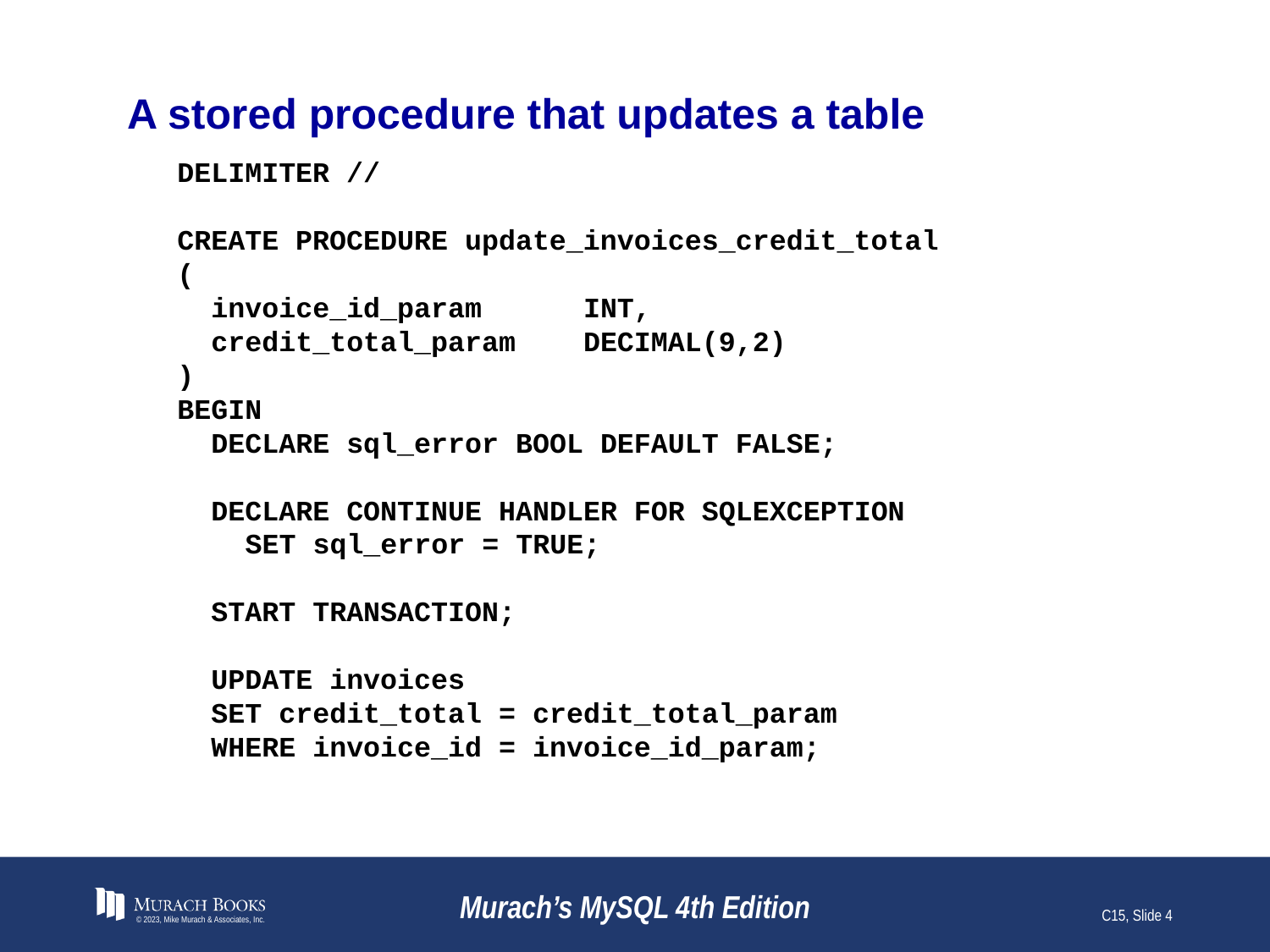

# A stored procedure that updates a table
DELIMITER //

CREATE PROCEDURE update_invoices_credit_total
(
  invoice_id_param      INT,
  credit_total_param    DECIMAL(9,2)
)
BEGIN
  DECLARE sql_error BOOL DEFAULT FALSE;

  DECLARE CONTINUE HANDLER FOR SQLEXCEPTION
    SET sql_error = TRUE;

  START TRANSACTION;

  UPDATE invoices
  SET credit_total = credit_total_param
  WHERE invoice_id = invoice_id_param;

© 2023, Mike Murach & Associates, Inc.
Murach’s MySQL 4th Edition

C15, Slide 4